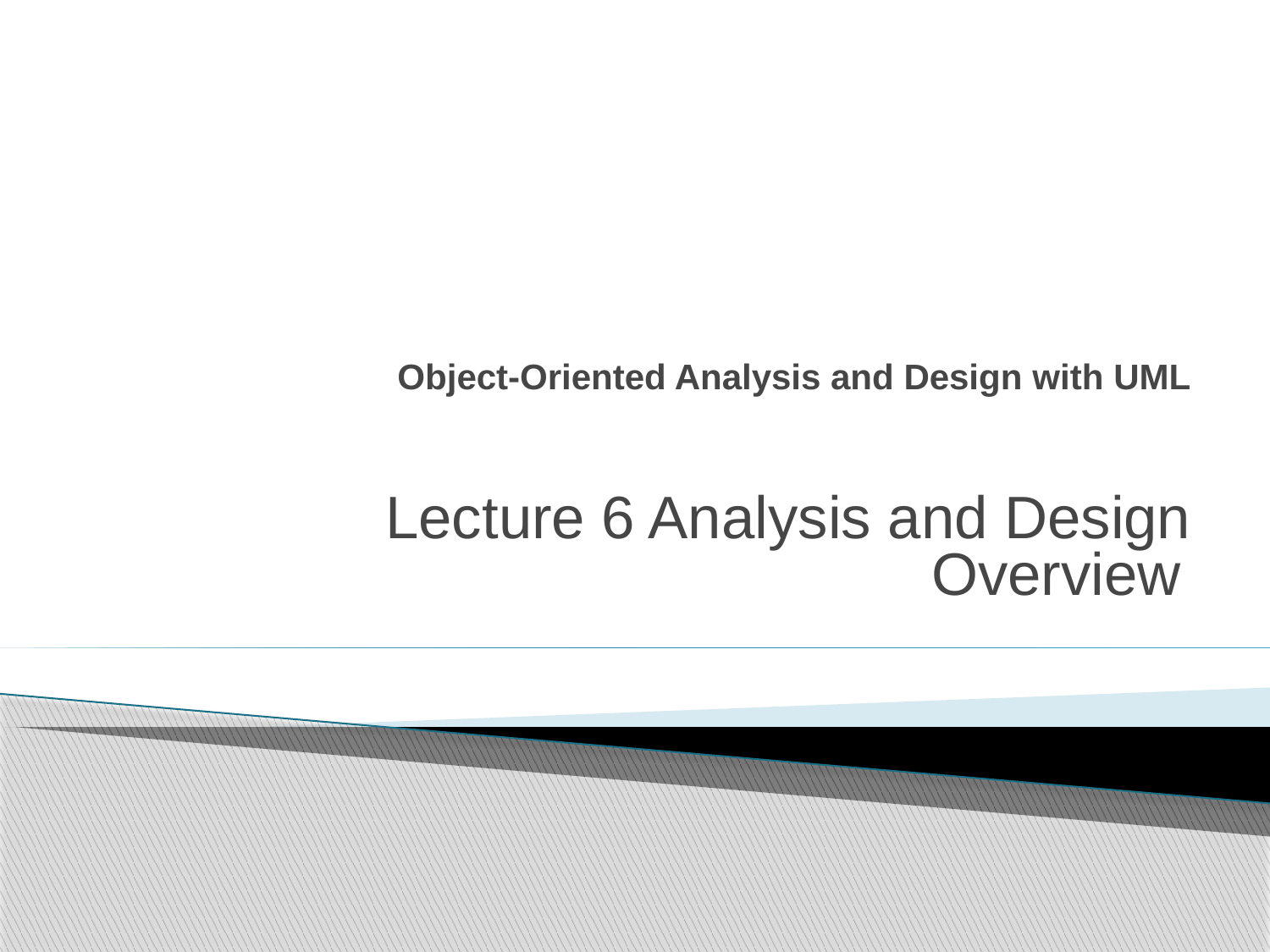

# Object-Oriented Analysis and Design with UML
Lecture 6 Analysis and Design Overview